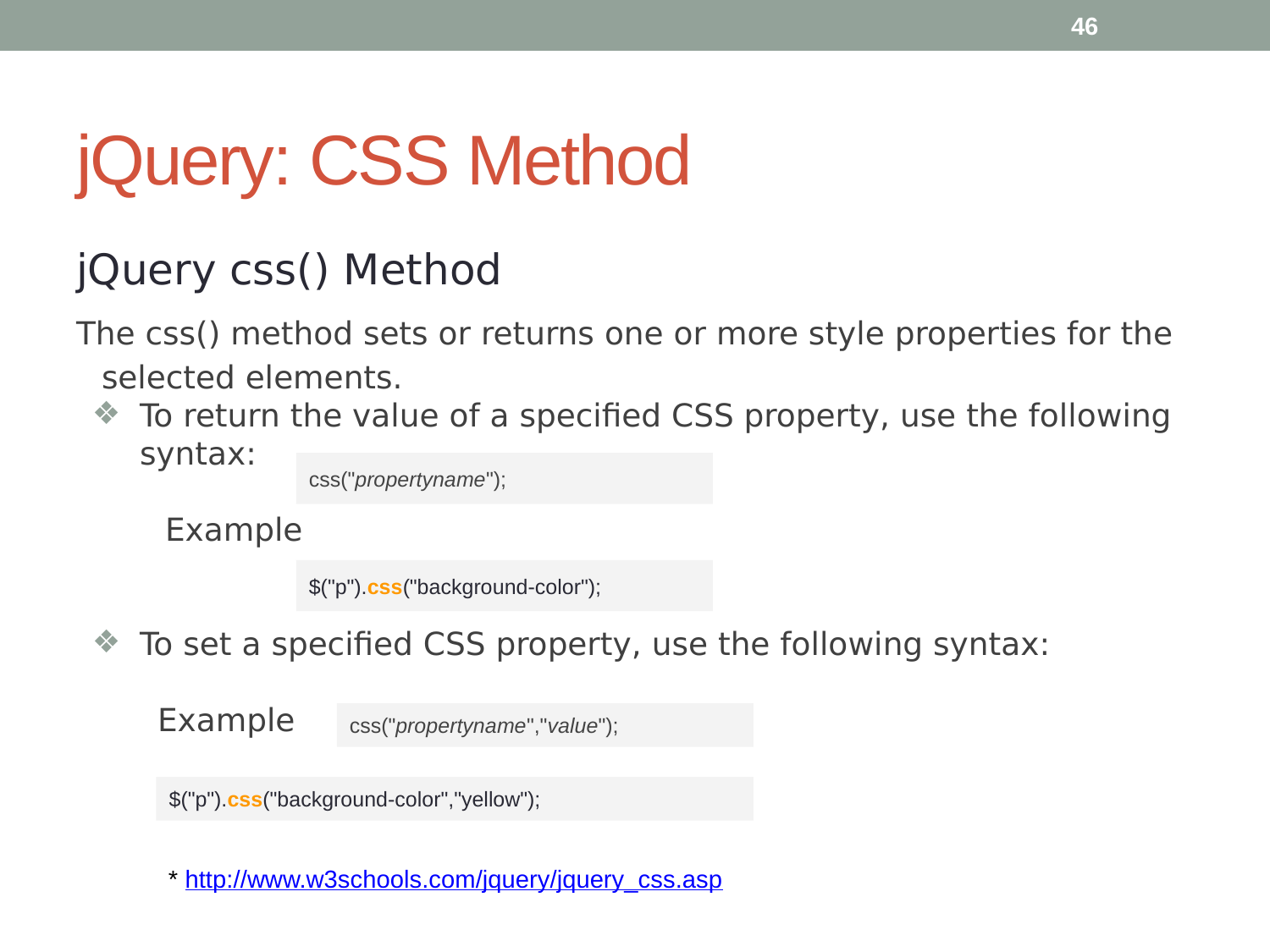

46
# jQuery: CSS Method
jQuery css() Method
The css() method sets or returns one or more style properties for the selected elements.
To return the value of a specified CSS property, use the following syntax:

Example

To set a specified CSS property, use the following syntax:

        Example
css("propertyname");
$("p").css("background-color");
css("propertyname","value");
$("p").css("background-color","yellow");
* http://www.w3schools.com/jquery/jquery_css.asp